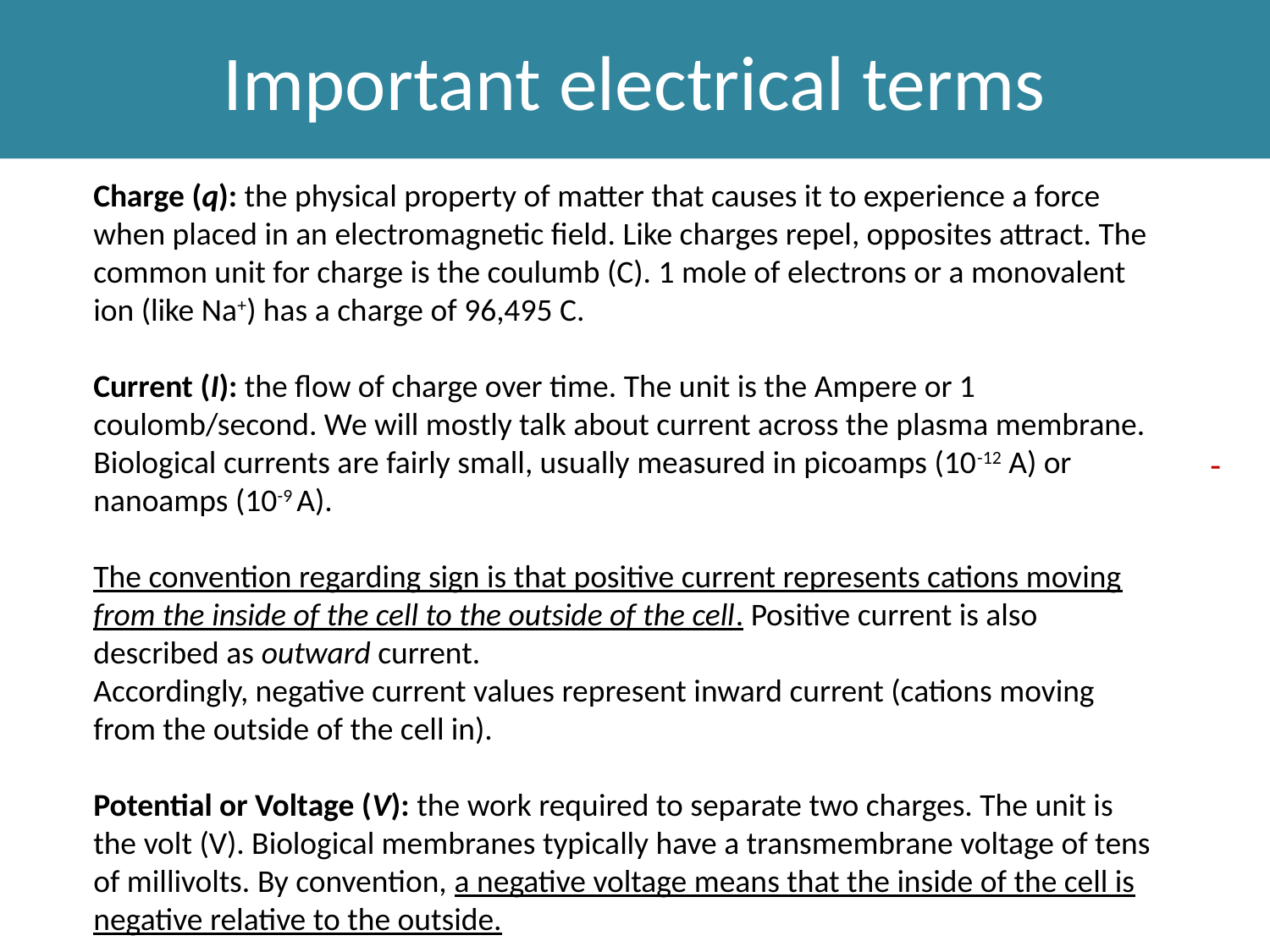

# Important electrical terms
Charge (q): the physical property of matter that causes it to experience a force when placed in an electromagnetic field. Like charges repel, opposites attract. The common unit for charge is the coulumb (C). 1 mole of electrons or a monovalent ion (like Na+) has a charge of 96,495 C.

Current (I): the flow of charge over time. The unit is the Ampere or 1 coulomb/second. We will mostly talk about current across the plasma membrane. Biological currents are fairly small, usually measured in picoamps (10-12 A) or nanoamps (10-9 A).

The convention regarding sign is that positive current represents cations moving from the inside of the cell to the outside of the cell. Positive current is also described as outward current.
Accordingly, negative current values represent inward current (cations moving from the outside of the cell in).

Potential or Voltage (V): the work required to separate two charges. The unit is the volt (V). Biological membranes typically have a transmembrane voltage of tens of millivolts. By convention, a negative voltage means that the inside of the cell is negative relative to the outside.
-